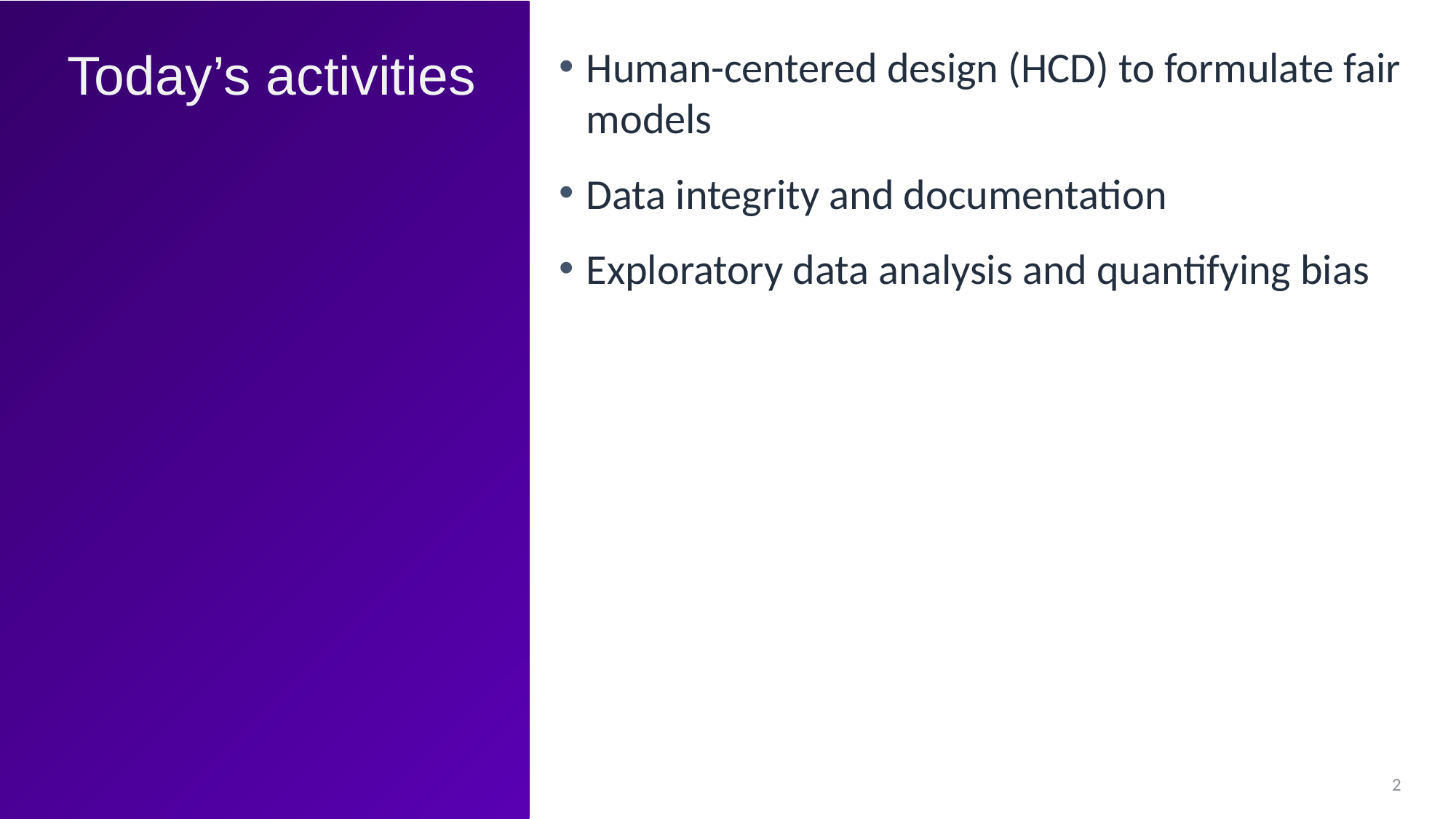

Today’s activities
Human-centered design (HCD) to formulate fair models
Data integrity and documentation
Exploratory data analysis and quantifying bias

2